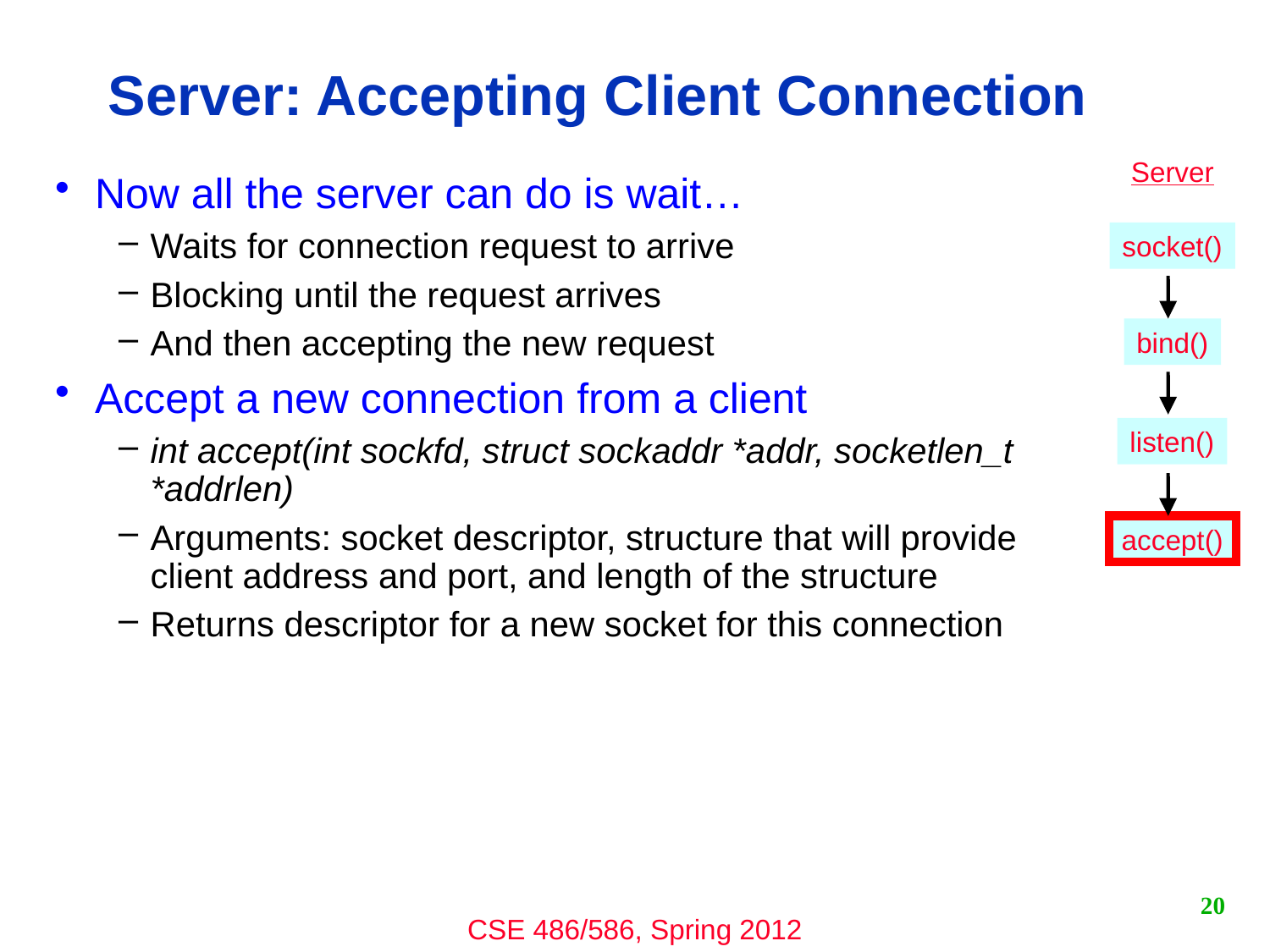

# Server: Accepting Client Connection
Server
Now all the server can do is wait…
Waits for connection request to arrive
Blocking until the request arrives
And then accepting the new request
Accept a new connection from a client
int accept(int sockfd, struct sockaddr *addr, socketlen_t *addrlen)
Arguments: socket descriptor, structure that will provide  client address and port, and length of the structure
Returns descriptor for a new socket for this connection
socket()

bind()

listen()

accept()
20